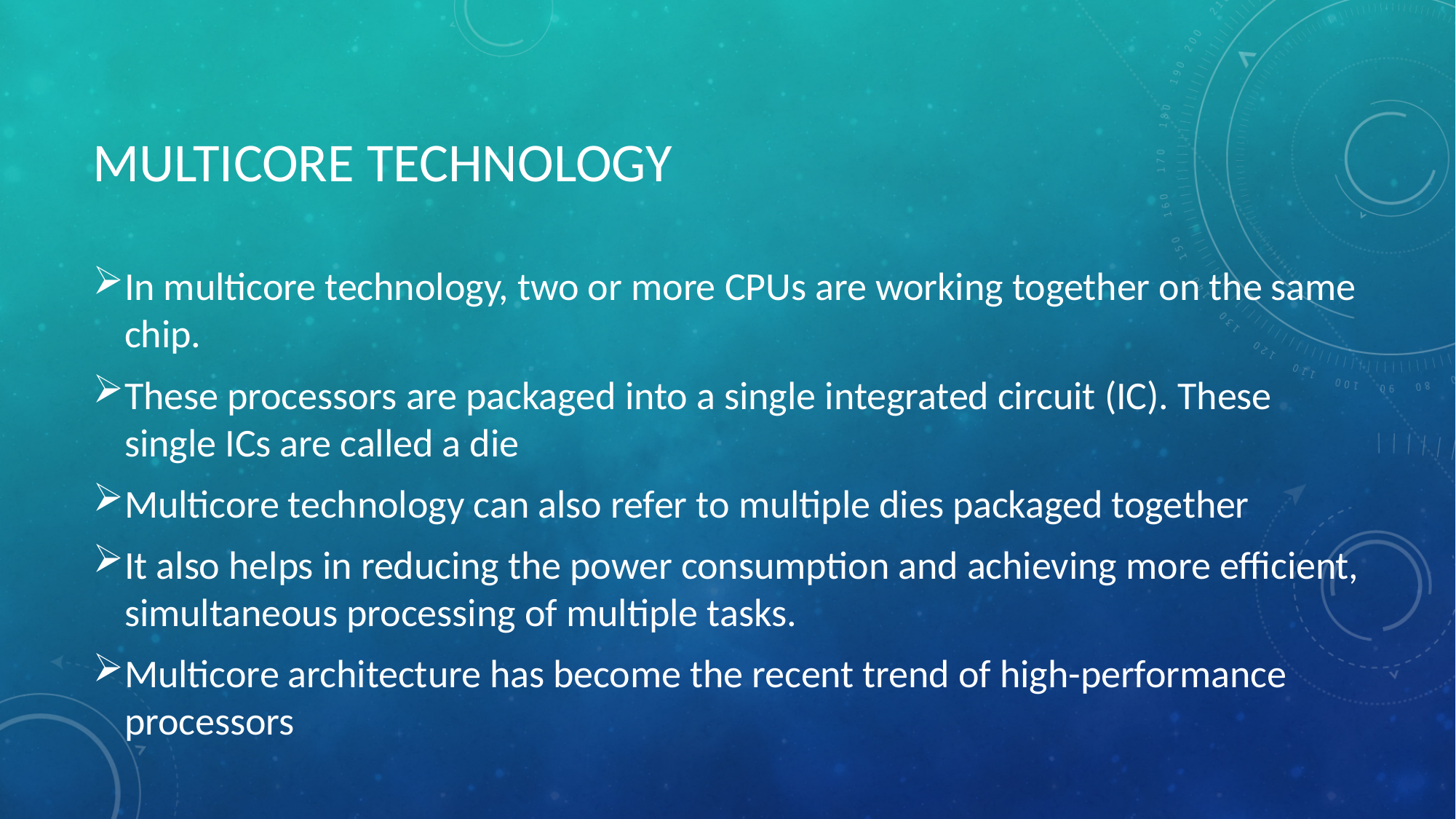

# Multicore Technology
In multicore technology, two or more CPUs are working together on the same chip.
These processors are packaged into a single integrated circuit (IC). These single ICs are called a die
Multicore technology can also refer to multiple dies packaged together
It also helps in reducing the power consumption and achieving more efficient, simultaneous processing of multiple tasks.
Multicore architecture has become the recent trend of high-performance processors